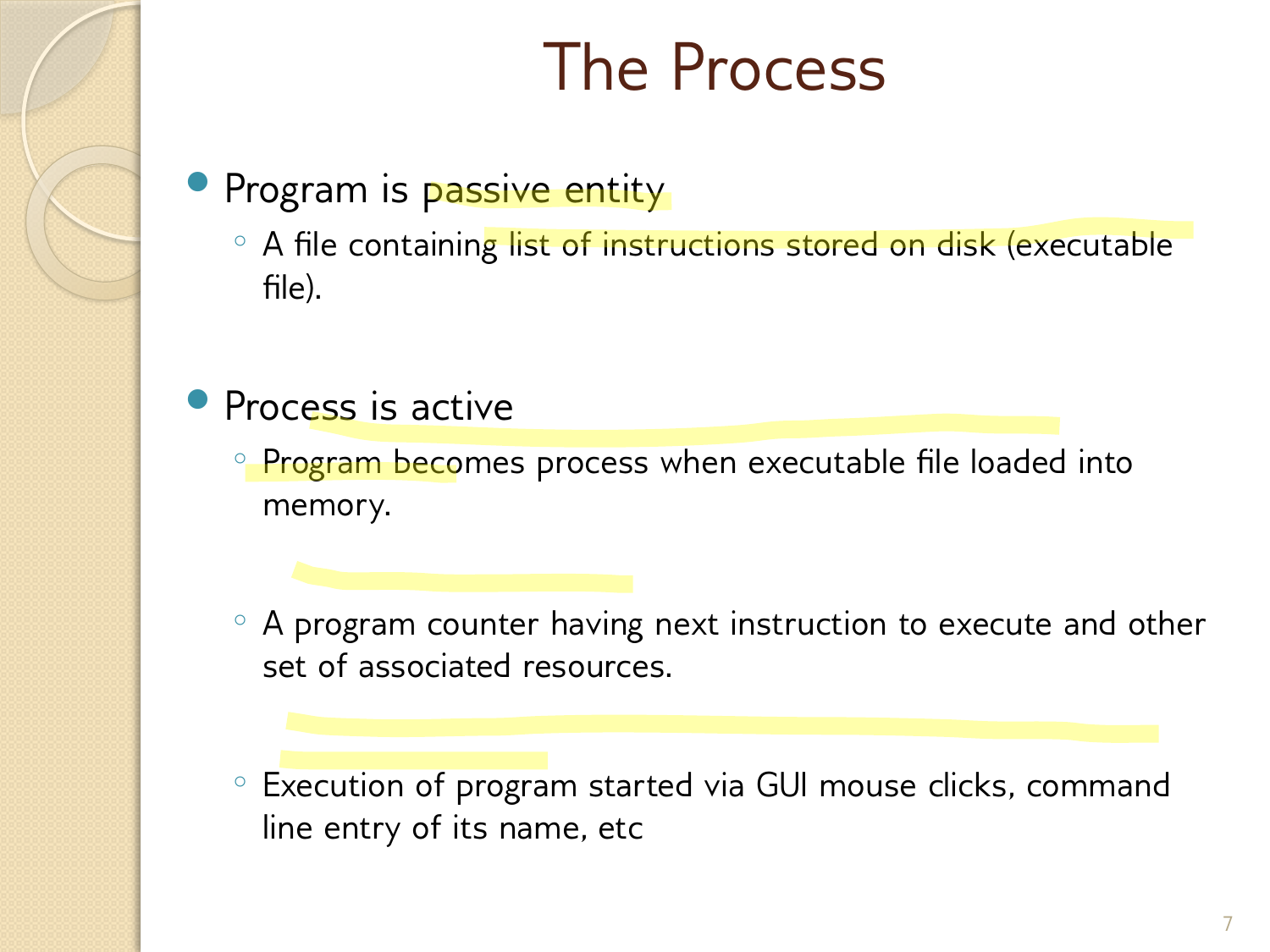

# The Process
Program is passive entity
A file containing list of instructions stored on disk (executable file).

Process is active
Program becomes process when executable file loaded into memory.

A program counter having next instruction to execute and other set of associated resources.

Execution of program started via GUI mouse clicks, command line entry of its name, etc

7